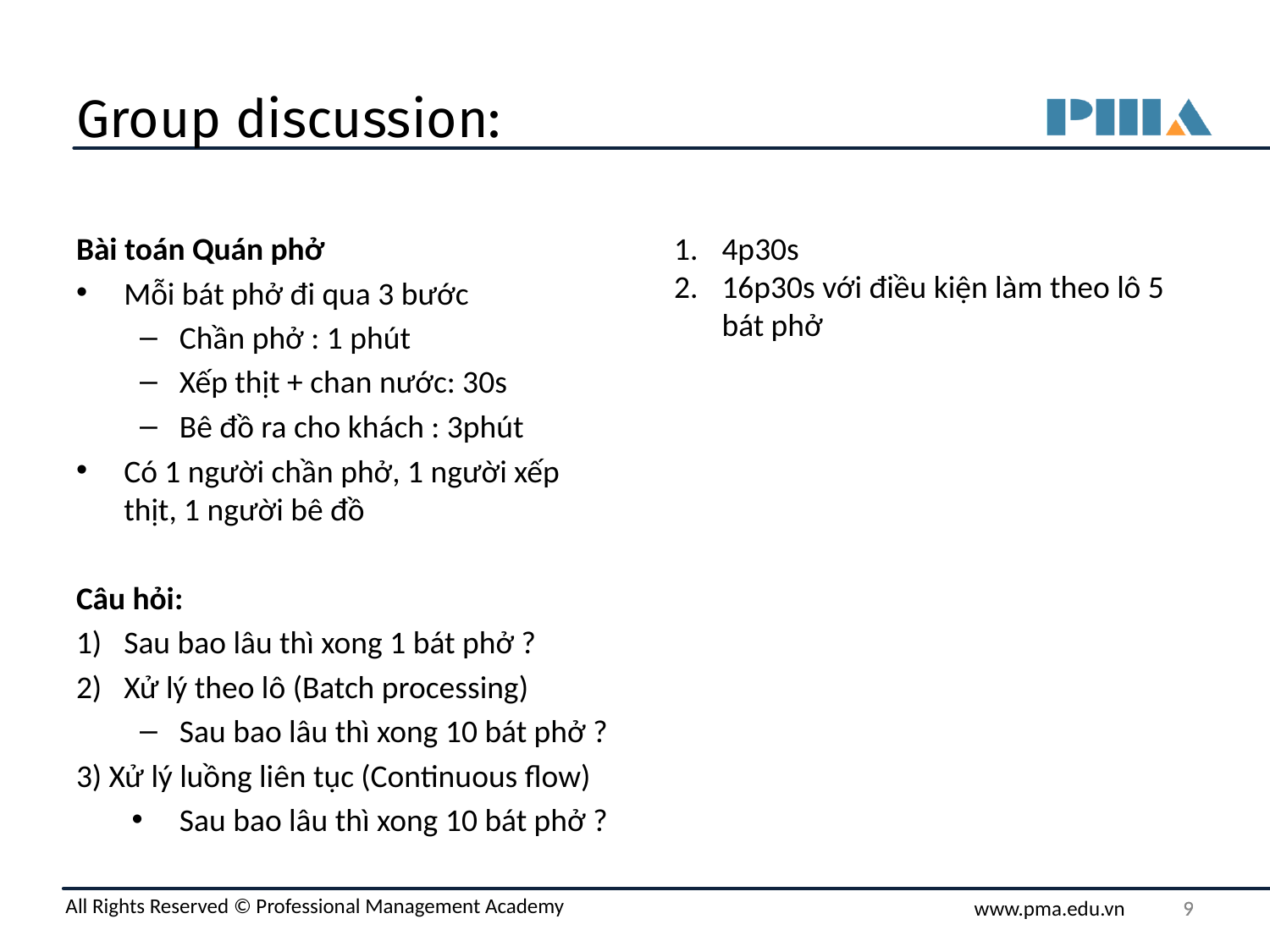

# Group discussion:
Bài toán Quán phở
Mỗi bát phở đi qua 3 bước
Chần phở : 1 phút
Xếp thịt + chan nước: 30s
Bê đồ ra cho khách : 3phút
Có 1 người chần phở, 1 người xếp thịt, 1 người bê đồ

Câu hỏi:
Sau bao lâu thì xong 1 bát phở ?
Xử lý theo lô (Batch processing)
Sau bao lâu thì xong 10 bát phở ?
3) Xử lý luồng liên tục (Continuous flow)
Sau bao lâu thì xong 10 bát phở ?

4p30s
16p30s với điều kiện làm theo lô 5 bát phở

9